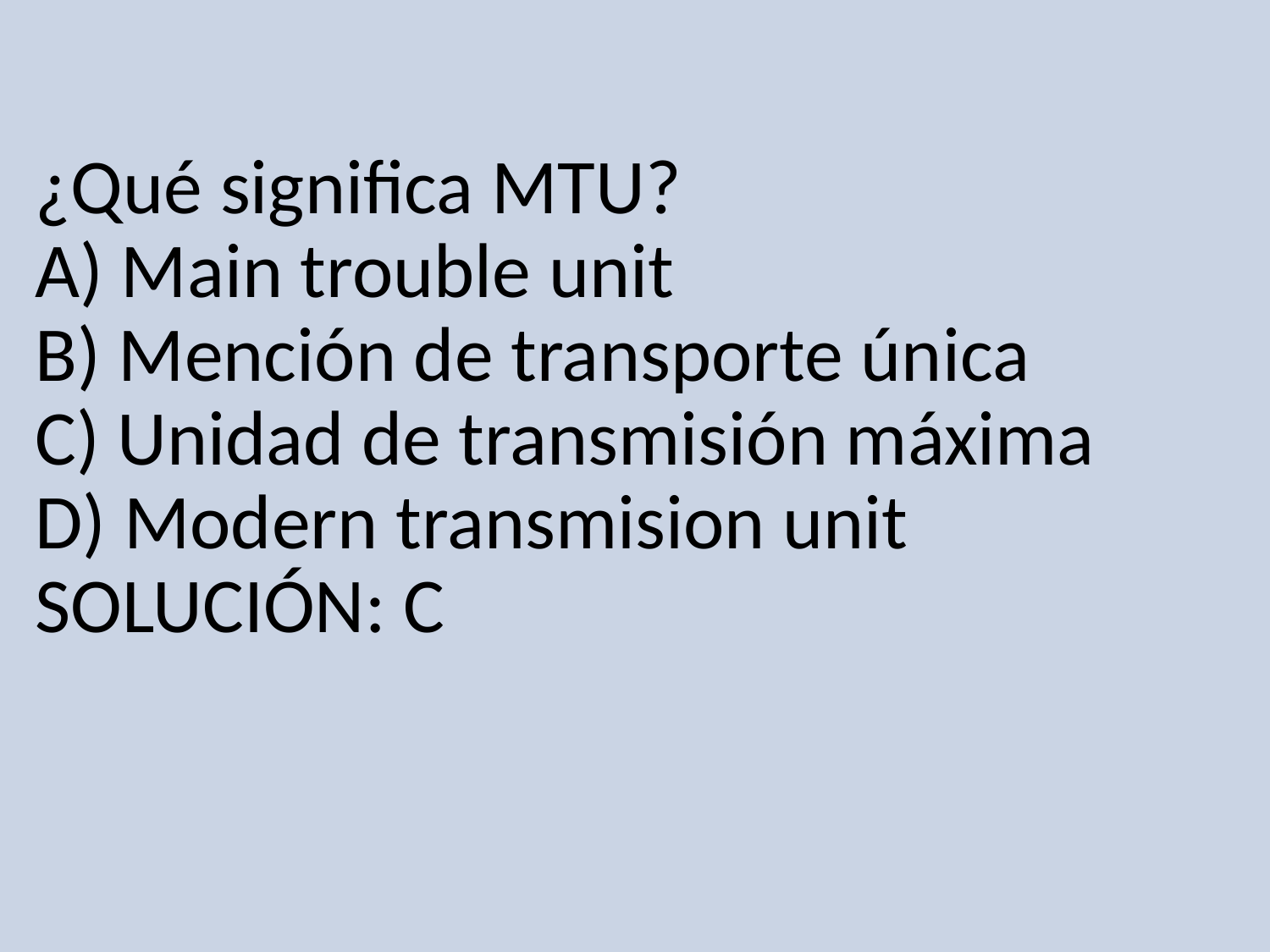

# ¿Qué significa MTU? A) Main trouble unit B) Mención de transporte única C) Unidad de transmisión máxima D) Modern transmision unit SOLUCIÓN: C